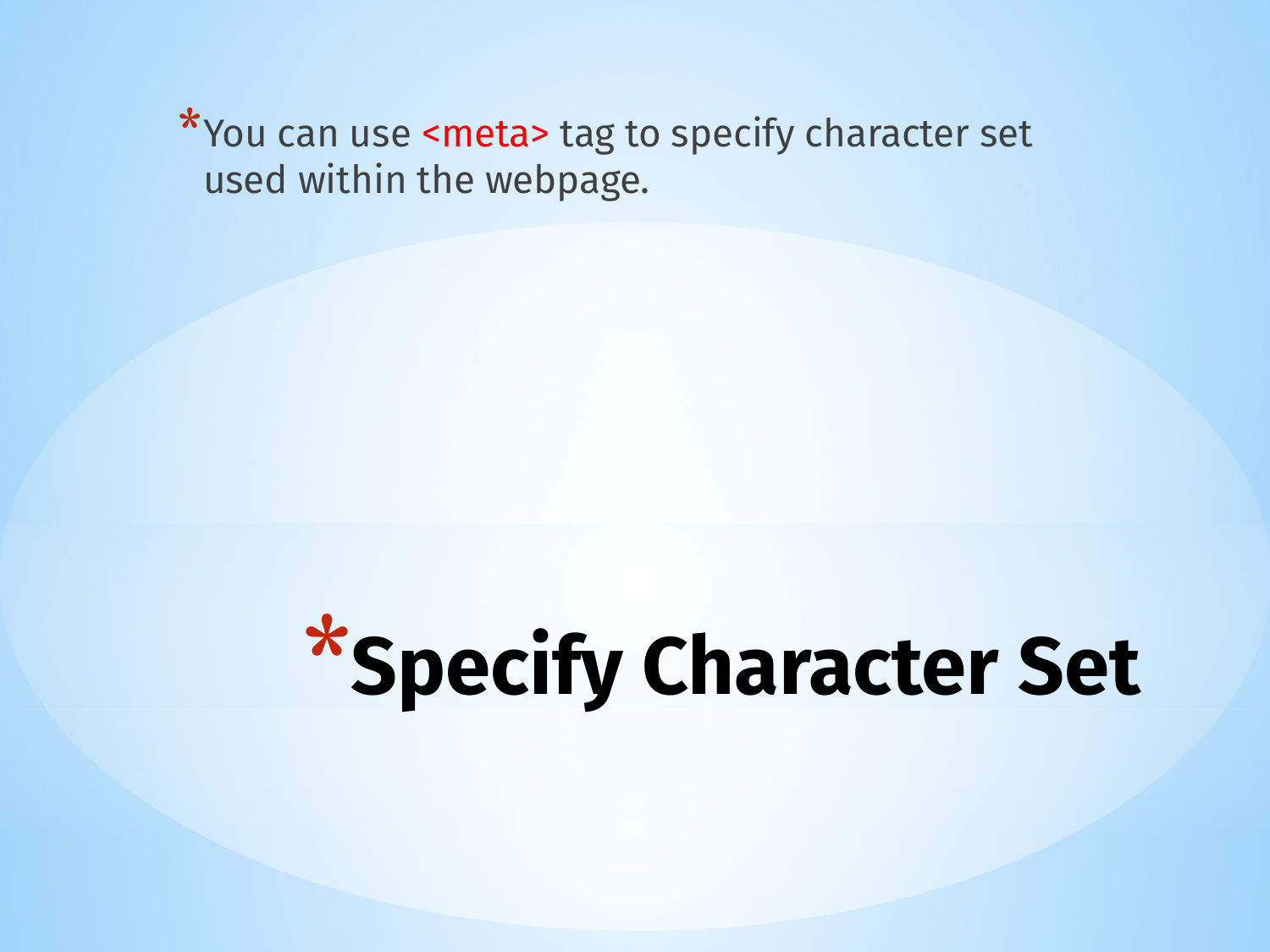

You can use <meta> tag to specify character set used within the webpage.
# Specify Character Set